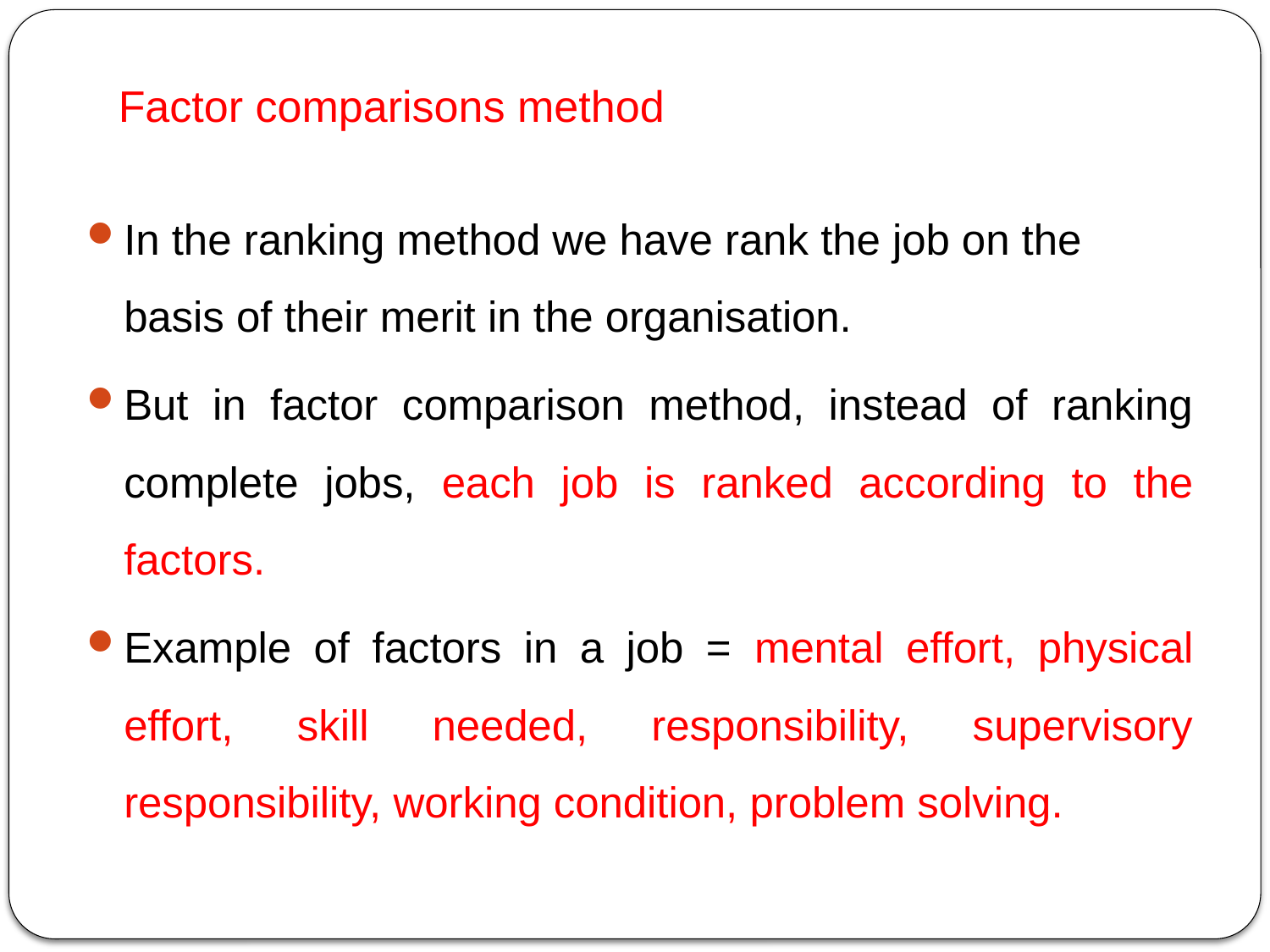

# Factor comparisons method
In the ranking method we have rank the job on the basis of their merit in the organisation.
But in factor comparison method, instead of ranking complete jobs, each job is ranked according to the factors.
Example of factors in a job = mental effort, physical effort, skill needed, responsibility, supervisory responsibility, working condition, problem solving.